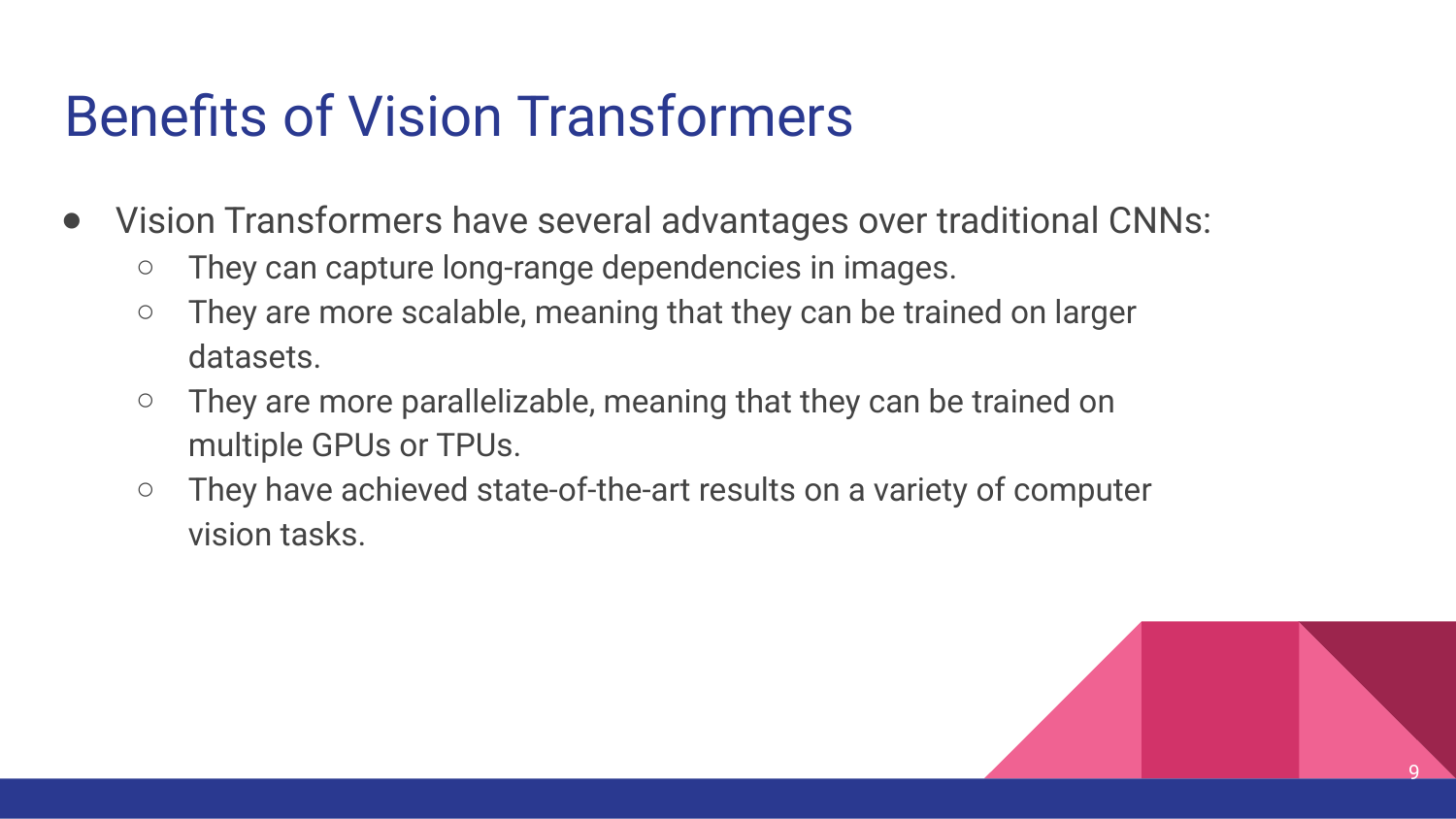

# Benefits of Vision Transformers
Vision Transformers have several advantages over traditional CNNs:
They can capture long-range dependencies in images.
They are more scalable, meaning that they can be trained on larger datasets.
They are more parallelizable, meaning that they can be trained on multiple GPUs or TPUs.
They have achieved state-of-the-art results on a variety of computer vision tasks.
9